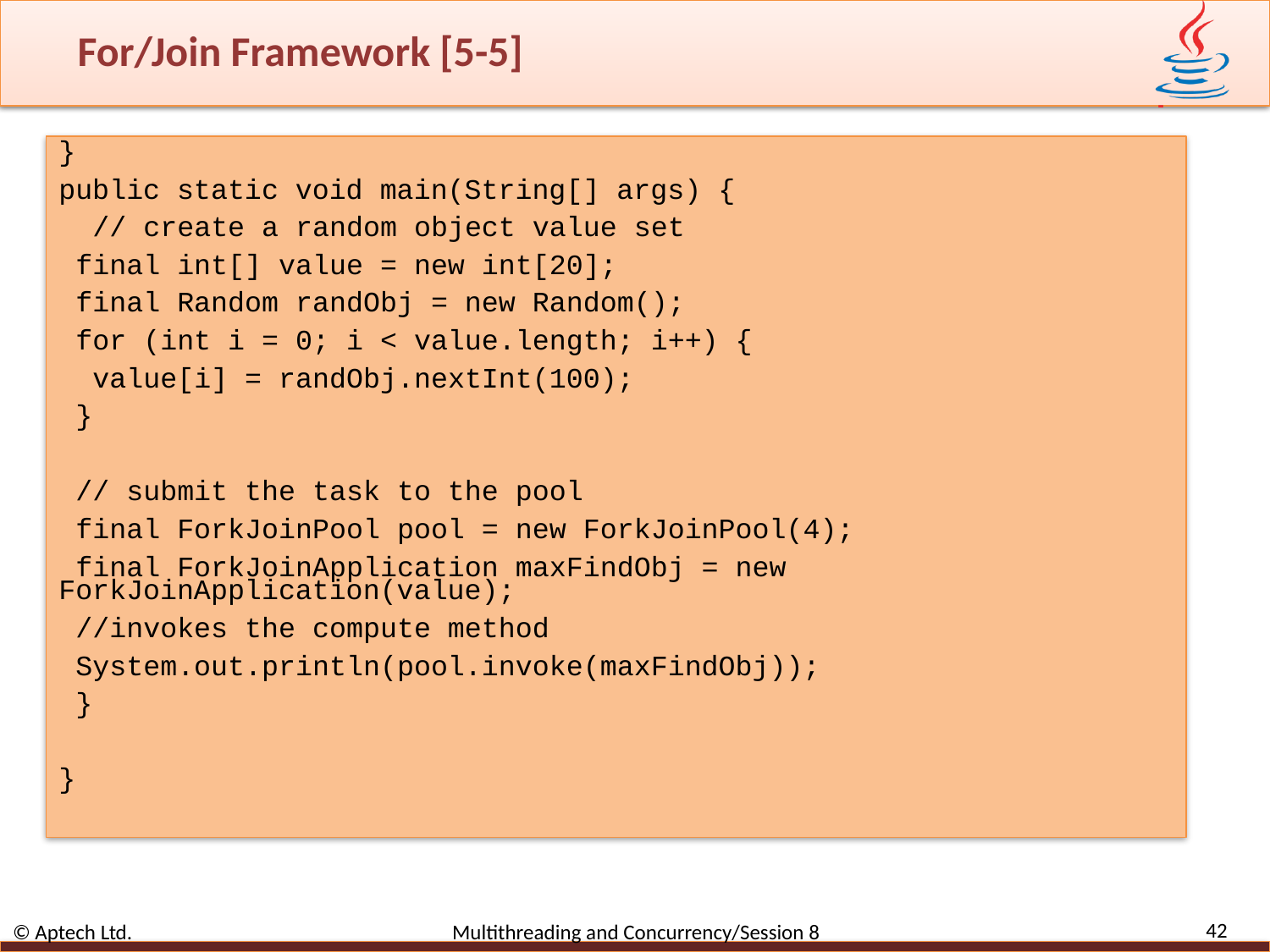

# For/Join Framework [5-5]
}
public static void main(String[] args) {
  // create a random object value set
 final int[] value = new int[20];
 final Random randObj = new Random();
 for (int i = 0; i < value.length; i++) {
  value[i] = randObj.nextInt(100);
 }

 // submit the task to the pool
 final ForkJoinPool pool = new ForkJoinPool(4);
 final ForkJoinApplication maxFindObj = new ForkJoinApplication(value);
 //invokes the compute method
 System.out.println(pool.invoke(maxFindObj));
 }

}

42
© Aptech Ltd.                                                                  Multithreading and Concurrency/Session 8